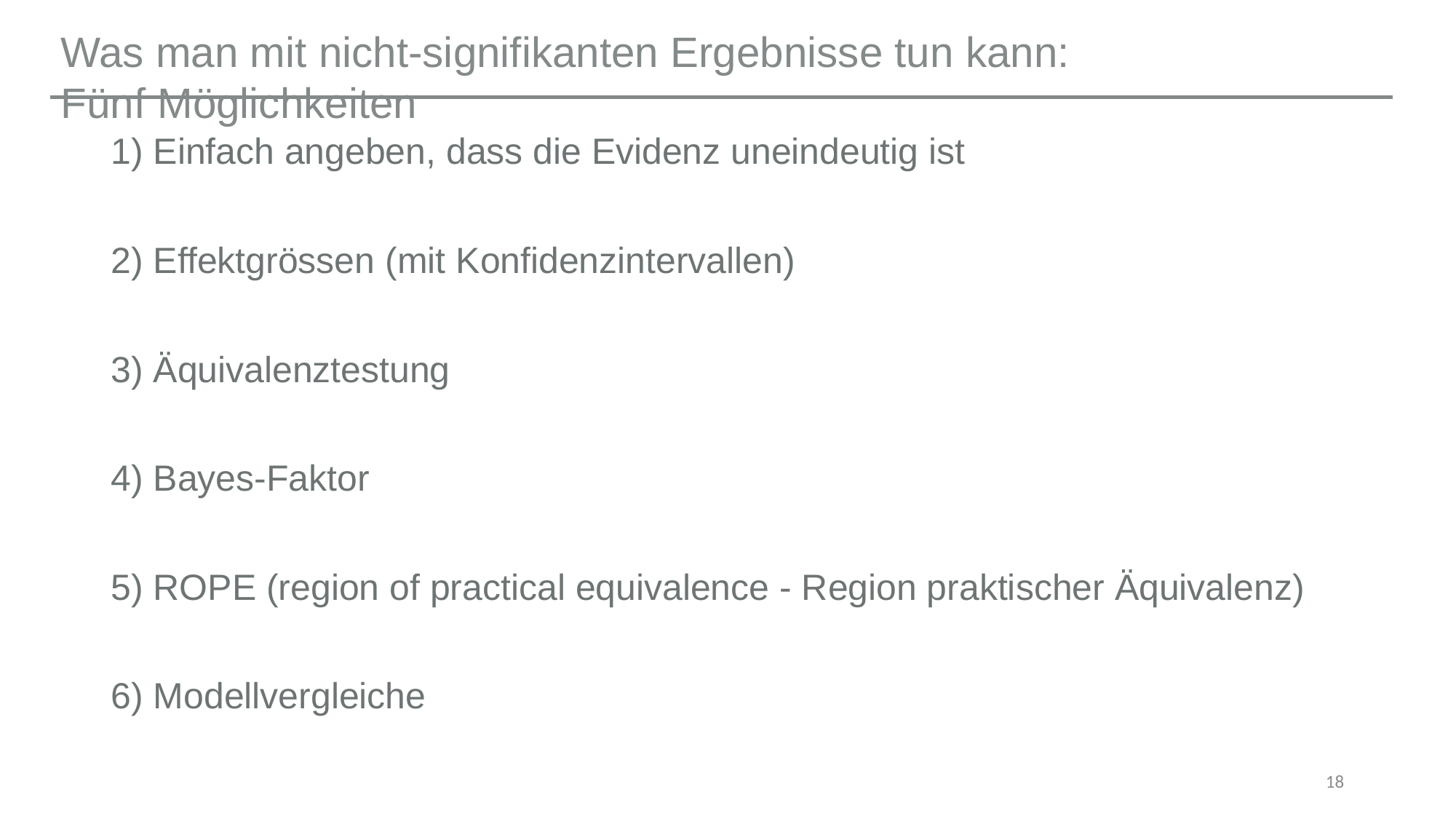

Was man mit nicht-signifikanten Ergebnisse tun kann: Fünf Möglichkeiten
1) Einfach angeben, dass die Evidenz uneindeutig ist

2) Effektgrössen (mit Konfidenzintervallen)

3) Äquivalenztestung

4) Bayes-Faktor

5) ROPE (region of practical equivalence - Region praktischer Äquivalenz)

6) Modellvergleiche

18